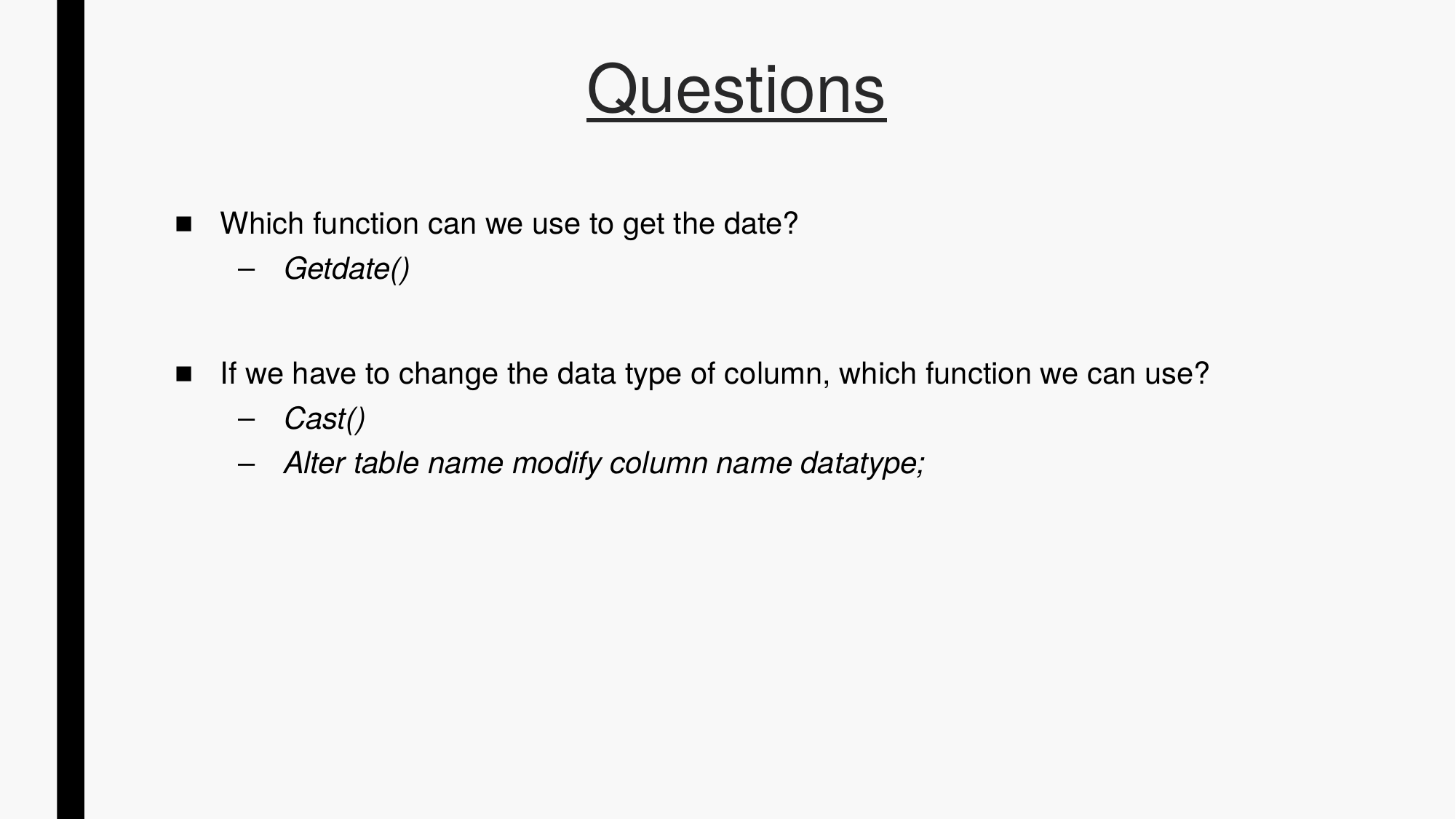

# Questions
Which function can we use to get the date?
Getdate()

If we have to change the data type of column, which function we can use?
Cast()
Alter table name modify column name datatype;